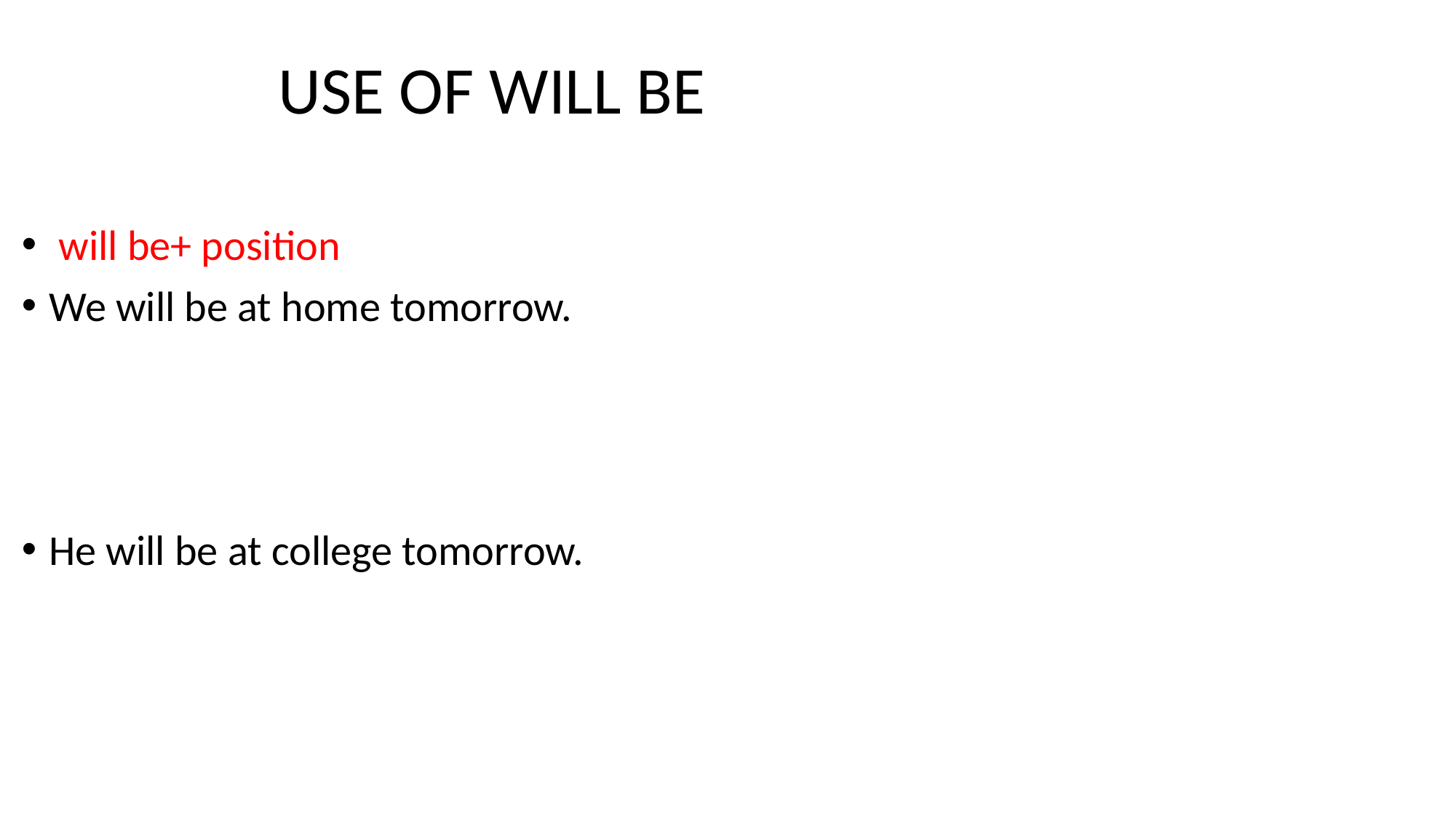

# USE OF WILL BE
 will be+ position
We will be at home tomorrow.

He will be at college tomorrow.